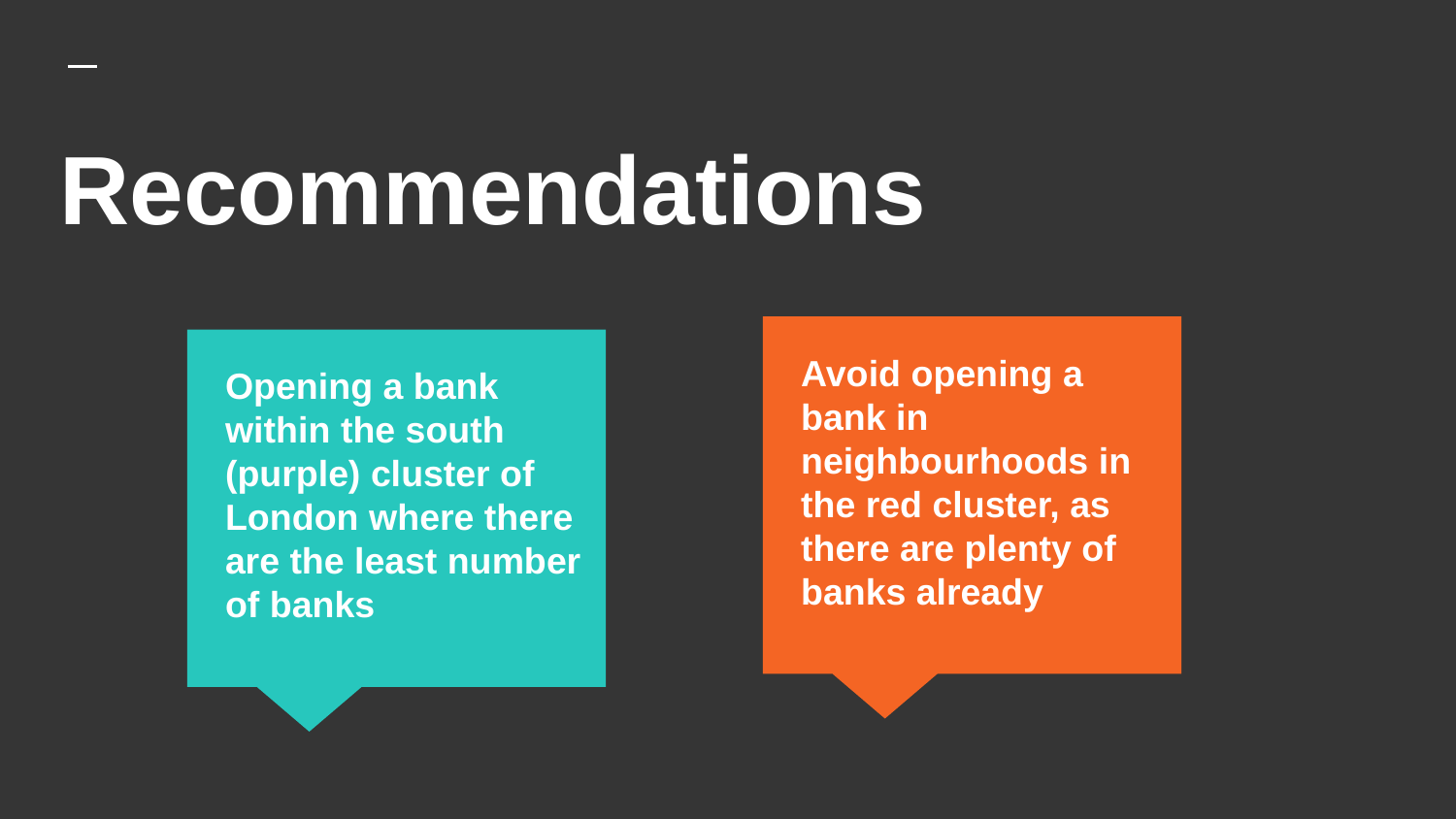

# Recommendations

Avoid opening a bank in neighbourhoods in the red cluster, as there are plenty of banks already
Opening a bank within the south  (purple) cluster of London where there are the least number of banks